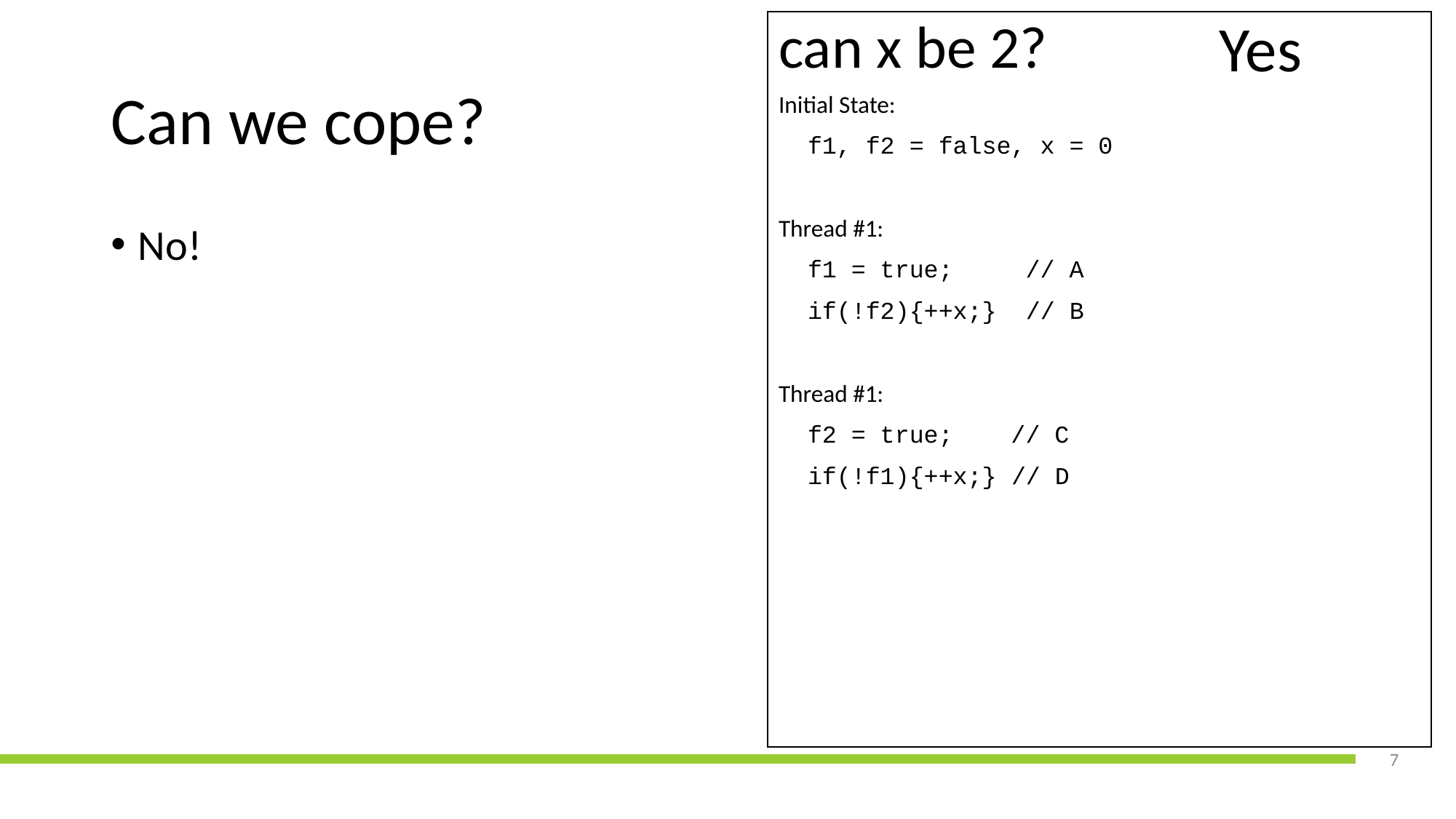

Yes

can x be 2?
Initial State:
  f1, f2 = false, x = 0

Thread #1:
  f1 = true;     // A
  if(!f2){++x;}  // B

Thread #1:
  f2 = true;    // C
  if(!f1){++x;} // D

# Can we cope?
No!

7